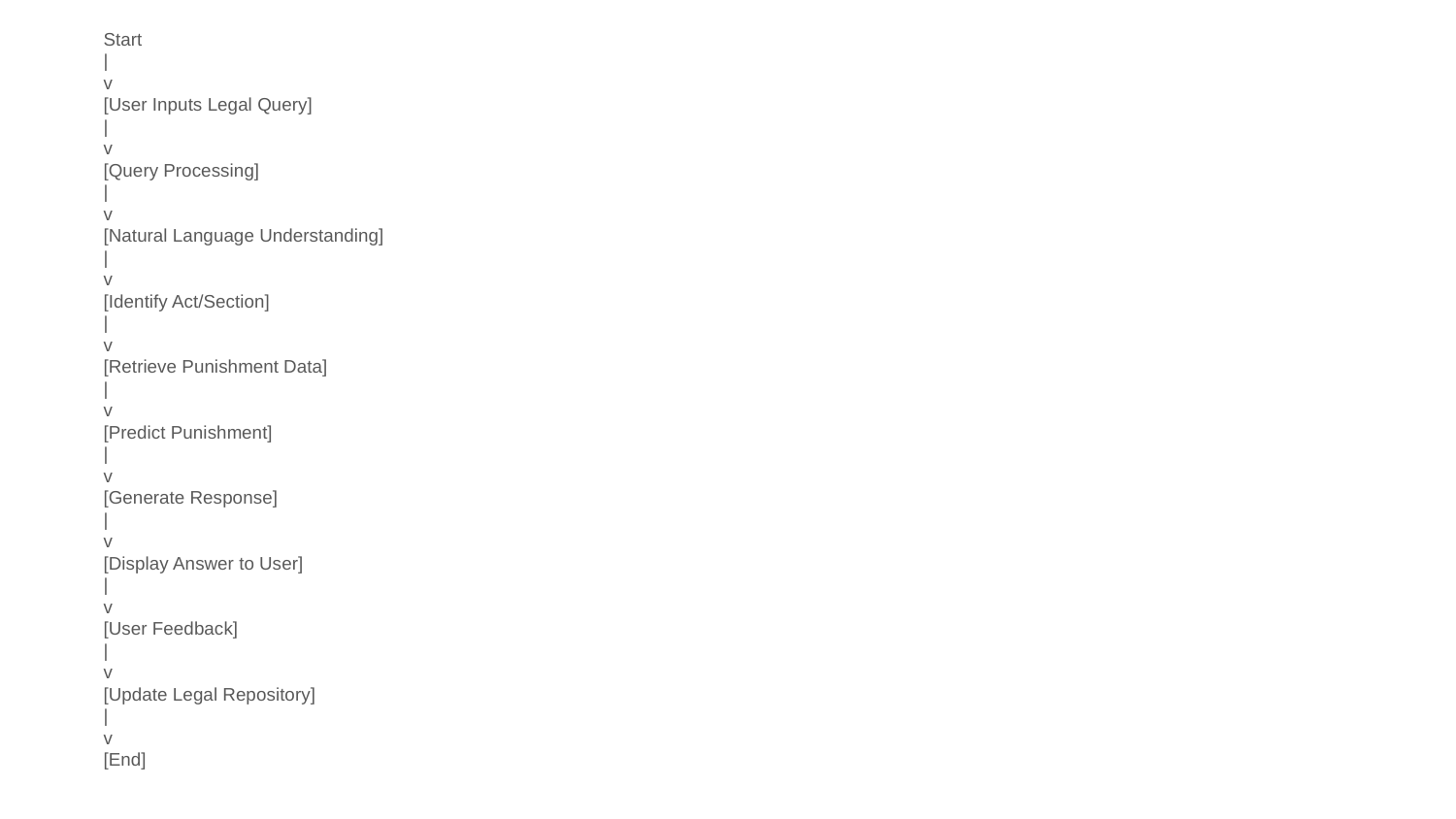

Start
|
v
[User Inputs Legal Query]
|
v
[Query Processing]
|
v
[Natural Language Understanding]
|
v
[Identify Act/Section]
|
v
[Retrieve Punishment Data]
|
v
[Predict Punishment]
|
v
[Generate Response]
|
v
[Display Answer to User]
|
v
[User Feedback]
|
v
[Update Legal Repository]
|
v
[End]